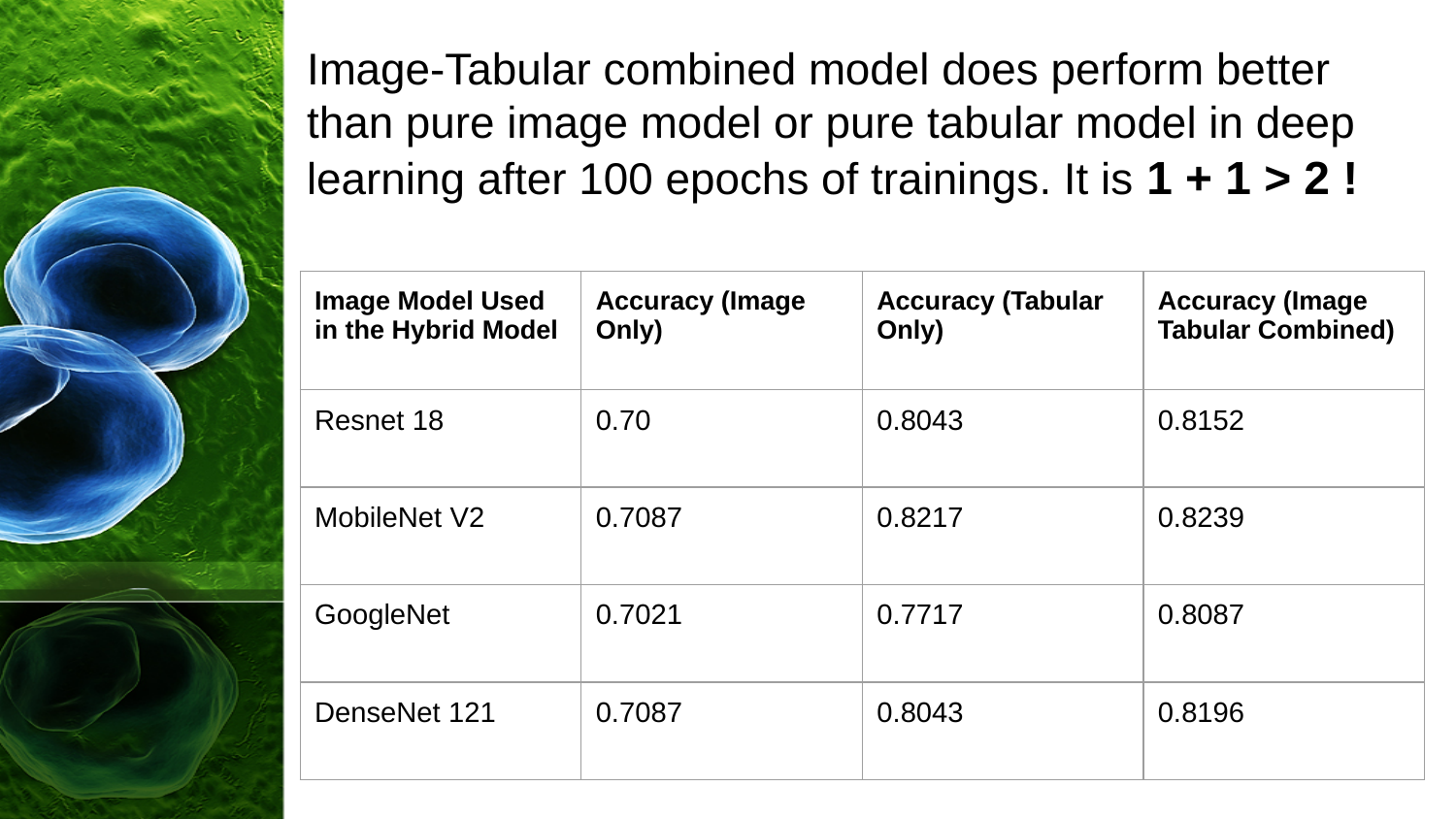

# Image-Tabular combined model does perform better than pure image model or pure tabular model in deep learning after 100 epochs of trainings. It is 1 + 1 > 2 !
| Image Model Used in the Hybrid Model | Accuracy (Image Only) | Accuracy (Tabular Only) | Accuracy (Image Tabular Combined) |
| --- | --- | --- | --- |
| Resnet 18 | 0.70 | 0.8043 | 0.8152 |
| MobileNet V2 | 0.7087 | 0.8217 | 0.8239 |
| GoogleNet | 0.7021 | 0.7717 | 0.8087 |
| DenseNet 121 | 0.7087 | 0.8043 | 0.8196 |